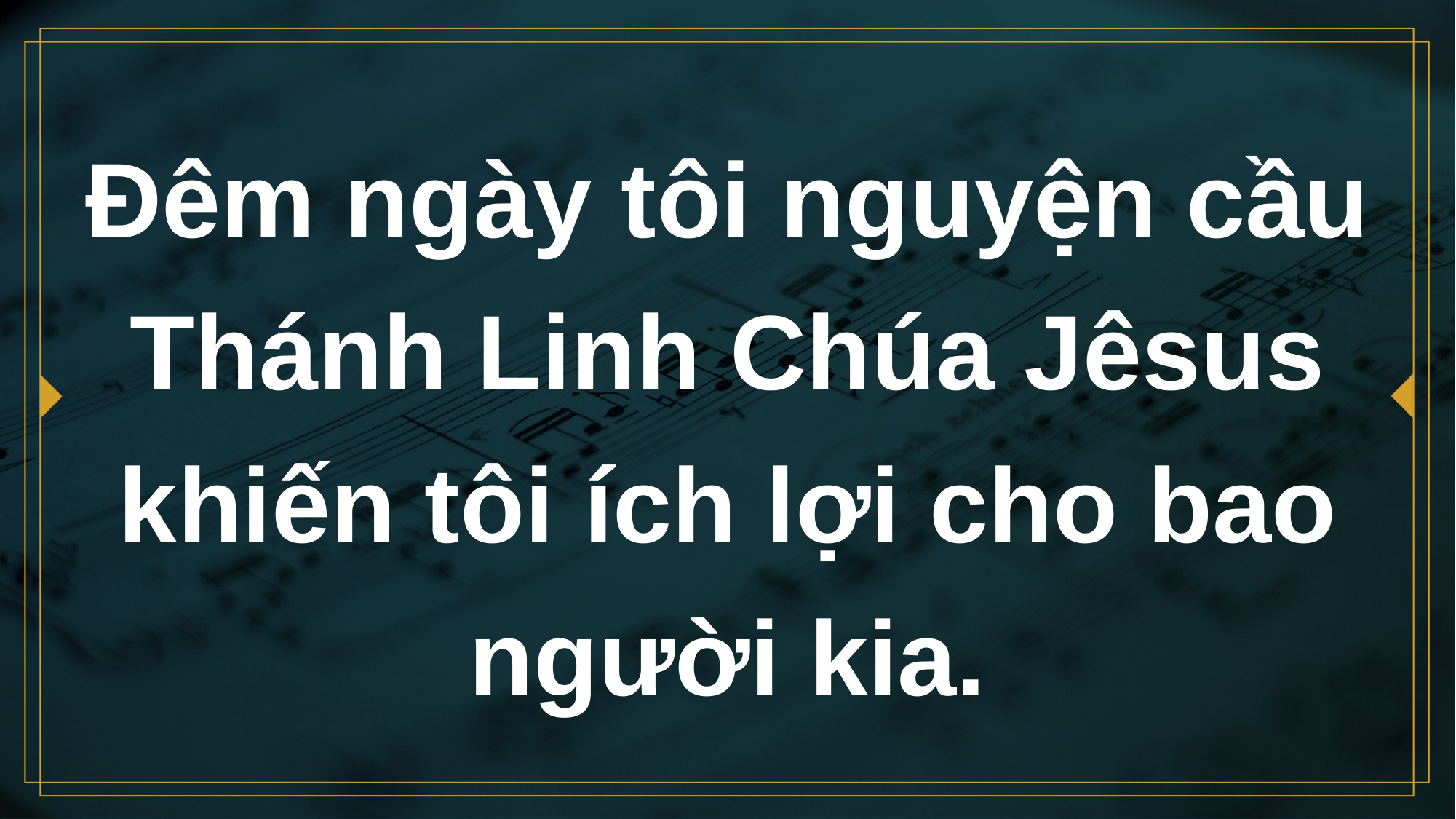

# Đêm ngày tôi nguyện cầu Thánh Linh Chúa Jêsus khiến tôi ích lợi cho bao người kia.